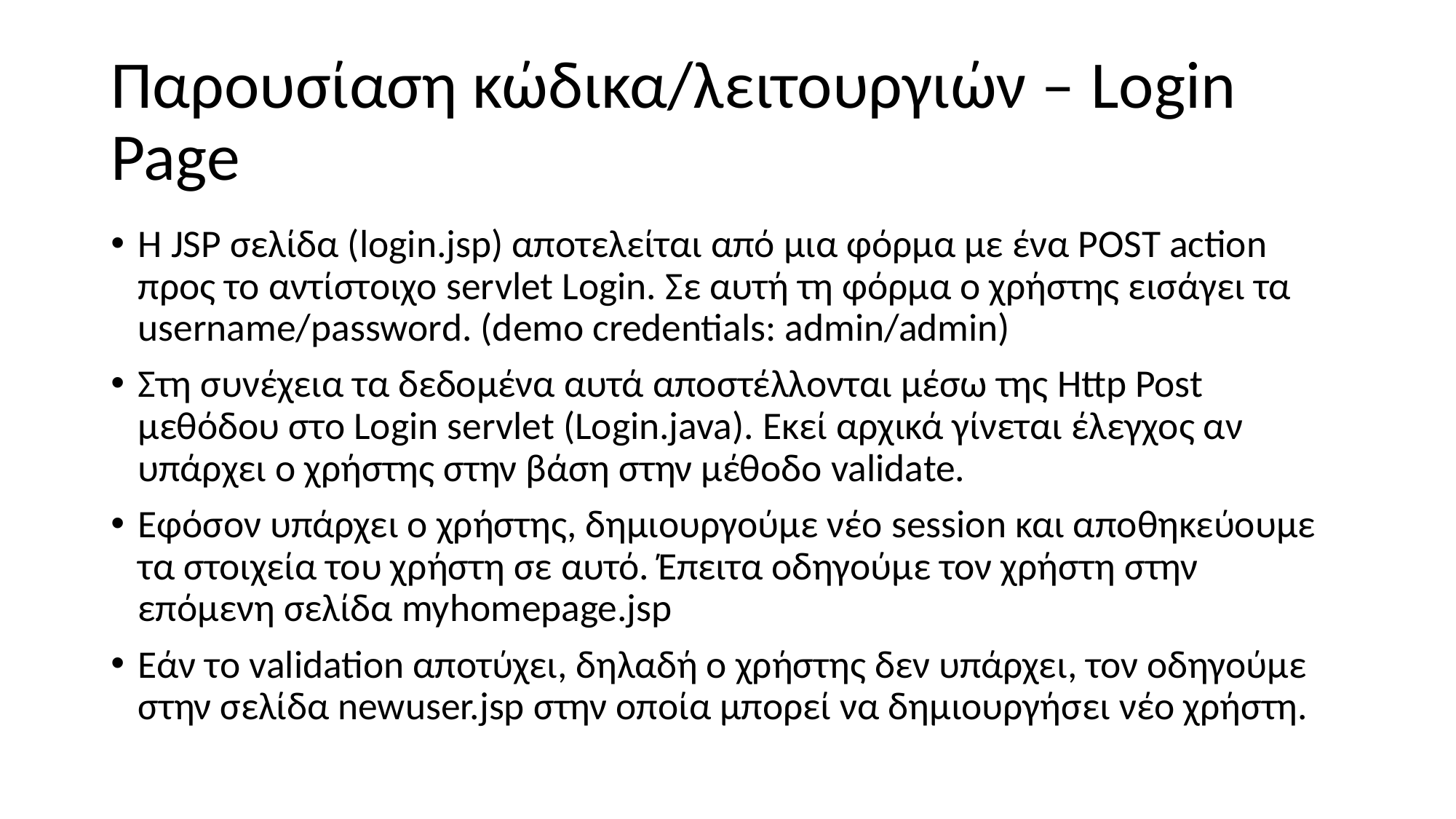

# Παρουσίαση κώδικα/λειτουργιών – Login Page
H JSP σελίδα (login.jsp) αποτελείται από μια φόρμα με ένα POST action προς το αντίστοιχο servlet Login. Σε αυτή τη φόρμα ο χρήστης εισάγει τα username/password. (demo credentials: admin/admin)
Στη συνέχεια τα δεδομένα αυτά αποστέλλονται μέσω της Http Post μεθόδου στο Login servlet (Login.java). Εκεί αρχικά γίνεται έλεγχος αν υπάρχει ο χρήστης στην βάση στην μέθοδο validate.
Εφόσον υπάρχει ο χρήστης, δημιουργούμε νέο session και αποθηκεύουμε τα στοιχεία του χρήστη σε αυτό. Έπειτα οδηγούμε τον χρήστη στην επόμενη σελίδα myhomepage.jsp
Εάν το validation αποτύχει, δηλαδή ο χρήστης δεν υπάρχει, τον οδηγούμε στην σελίδα newuser.jsp στην οποία μπορεί να δημιουργήσει νέο χρήστη.